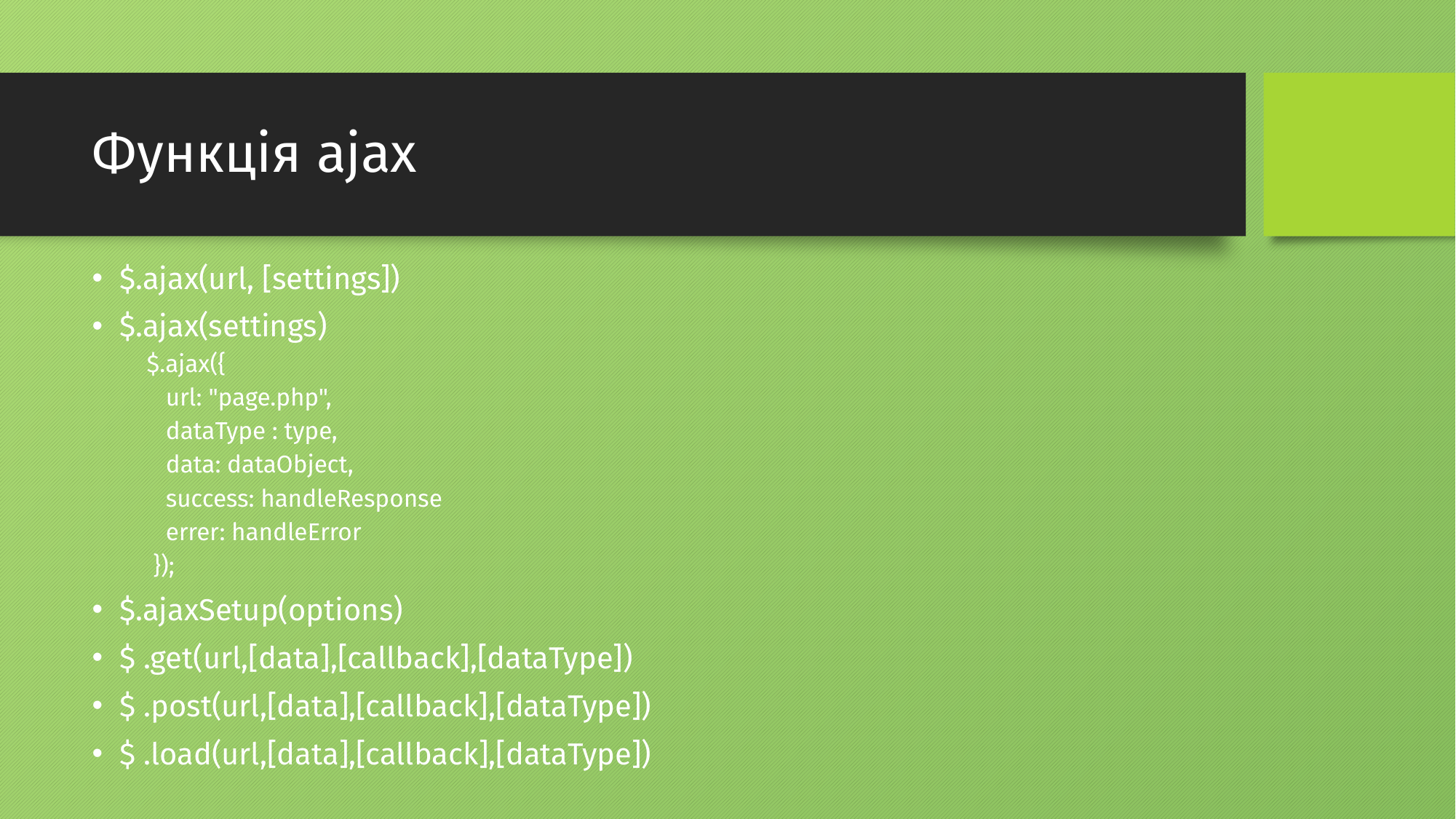

# Функція ajax
$.ajax(url, [settings])
$.ajax(settings)
$.ajax({
   url: "page.php",
   dataType : type,
   data: dataObject,
   success: handleResponse
   errer: handleError
 });
$.ajaxSetup(options)
$ .get(url,[data],[callback],[dataType])
$ .post(url,[data],[callback],[dataType])
$ .load(url,[data],[callback],[dataType])